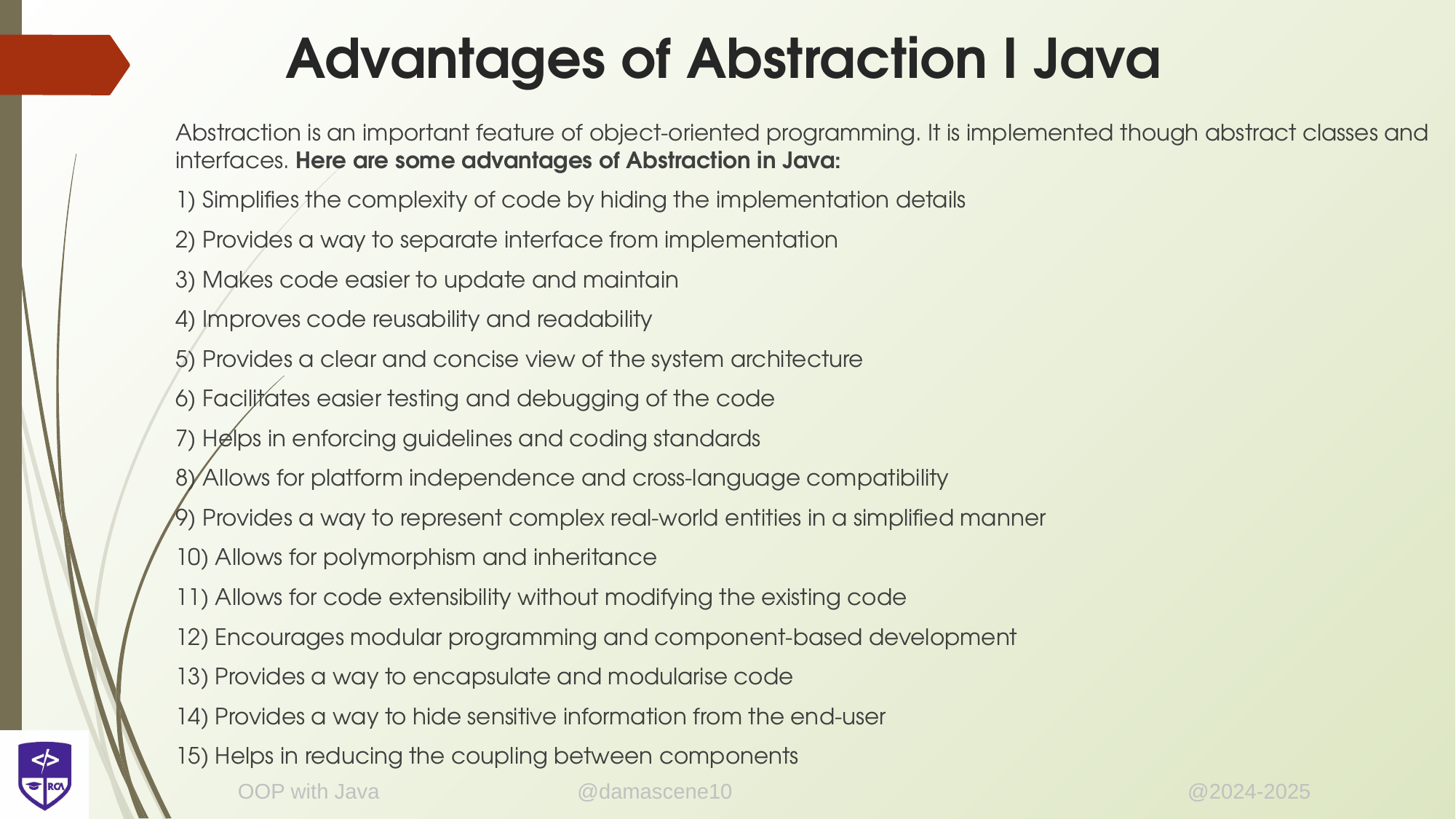

# Advantages of Abstraction I Java
Abstraction is an important feature of object-oriented programming. It is implemented though abstract classes and interfaces. Here are some advantages of Abstraction in Java:
1) Simplifies the complexity of code by hiding the implementation details
2) Provides a way to separate interface from implementation
3) Makes code easier to update and maintain
4) Improves code reusability and readability
5) Provides a clear and concise view of the system architecture
6) Facilitates easier testing and debugging of the code
7) Helps in enforcing guidelines and coding standards
8) Allows for platform independence and cross-language compatibility
9) Provides a way to represent complex real-world entities in a simplified manner
10) Allows for polymorphism and inheritance
11) Allows for code extensibility without modifying the existing code
12) Encourages modular programming and component-based development
13) Provides a way to encapsulate and modularise code
14) Provides a way to hide sensitive information from the end-user
15) Helps in reducing the coupling between components